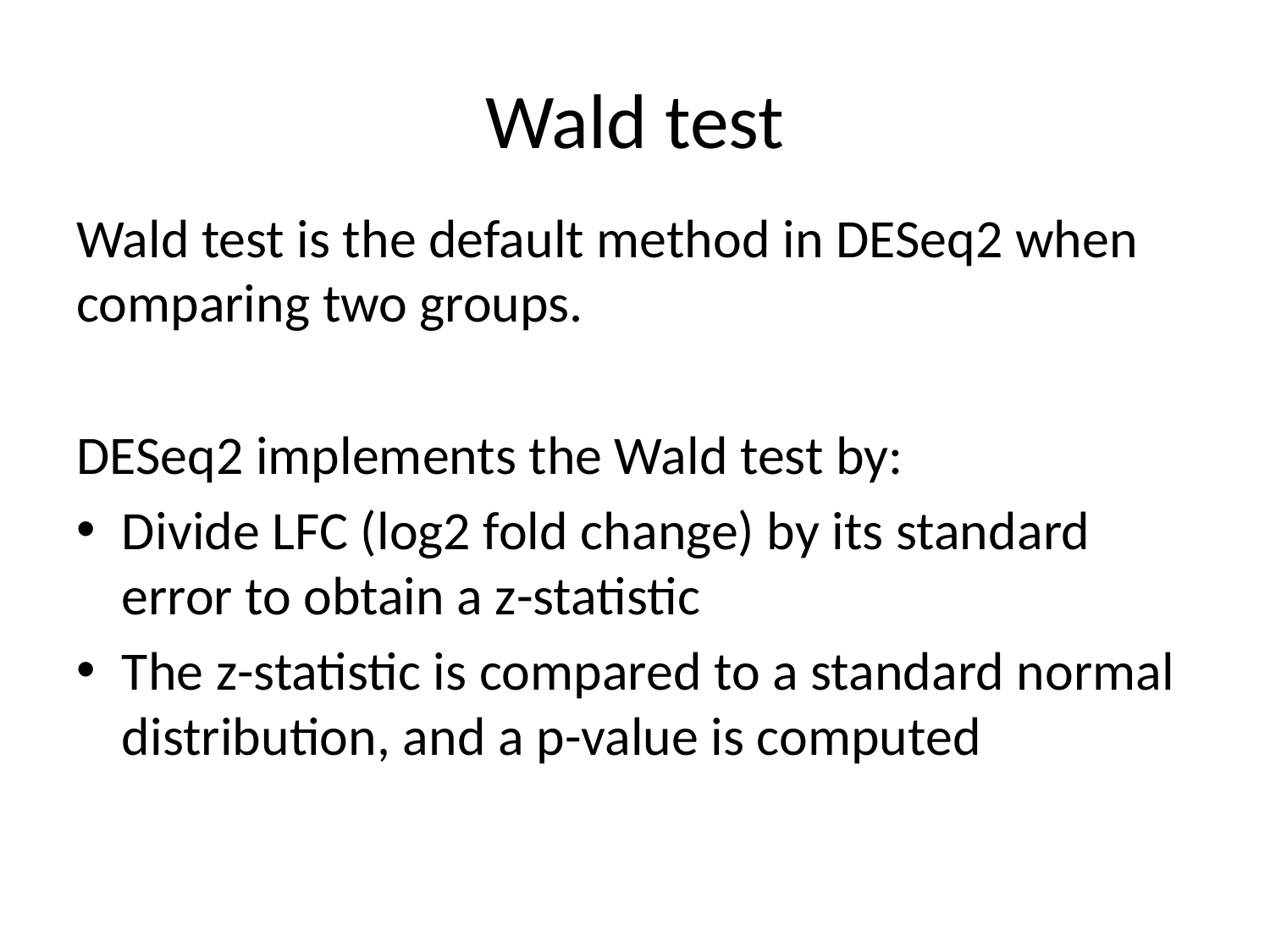

# Wald test
Wald test is the default method in DESeq2 when comparing two groups.

DESeq2 implements the Wald test by:
Divide LFC (log2 fold change) by its standard error to obtain a z-statistic
The z-statistic is compared to a standard normal distribution, and a p-value is computed